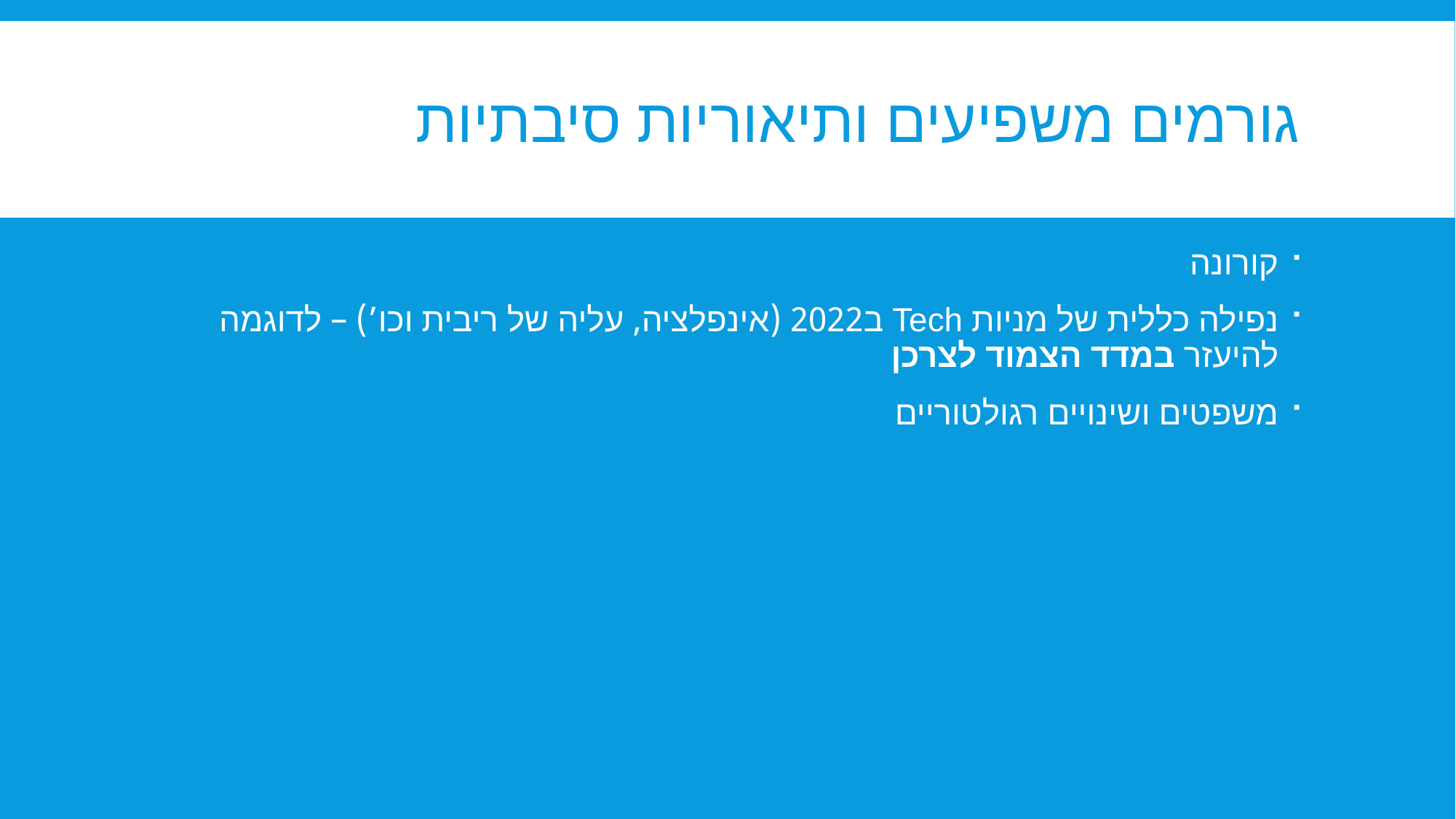

# גורמים משפיעים ותיאוריות סיבתיות
קורונה
נפילה כללית של מניות Tech ב2022 (אינפלציה, עליה של ריבית וכו’) – לדוגמה להיעזר במדד הצמוד לצרכן
משפטים ושינויים רגולטוריים